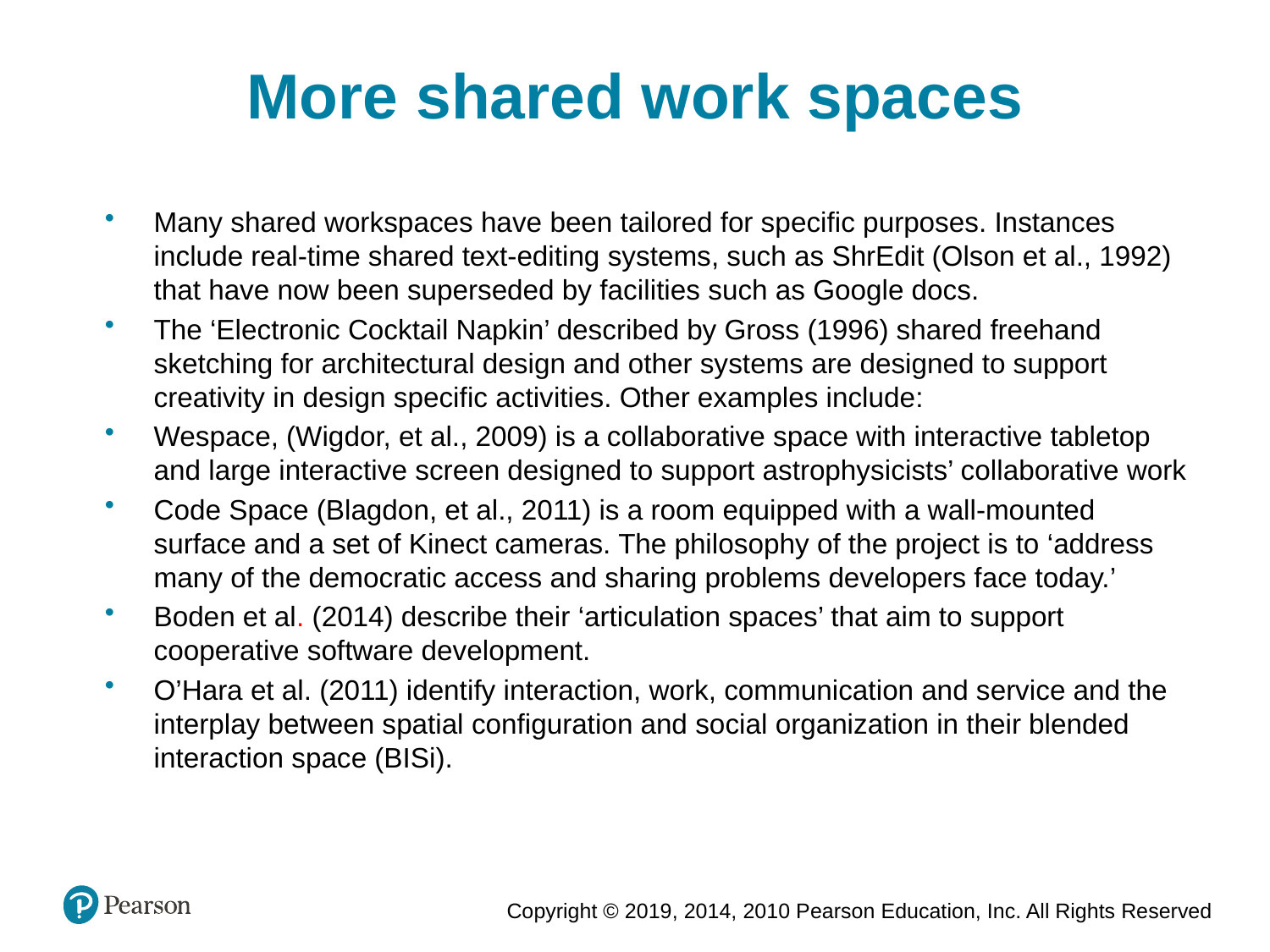

More shared work spaces
Many shared workspaces have been tailored for specific purposes. Instances include real-time shared text-editing systems, such as ShrEdit (Olson et al., 1992) that have now been superseded by facilities such as Google docs.
The ‘Electronic Cocktail Napkin’ described by Gross (1996) shared freehand sketching for architectural design and other systems are designed to support creativity in design specific activities. Other examples include:
Wespace, (Wigdor, et al., 2009) is a collaborative space with interactive tabletop and large interactive screen designed to support astrophysicists’ collaborative work
Code Space (Blagdon, et al., 2011) is a room equipped with a wall-mounted surface and a set of Kinect cameras. The philosophy of the project is to ‘address many of the democratic access and sharing problems developers face today.’
Boden et al. (2014) describe their ‘articulation spaces’ that aim to support cooperative software development.
O’Hara et al. (2011) identify interaction, work, communication and service and the interplay between spatial configuration and social organization in their blended interaction space (BISi).